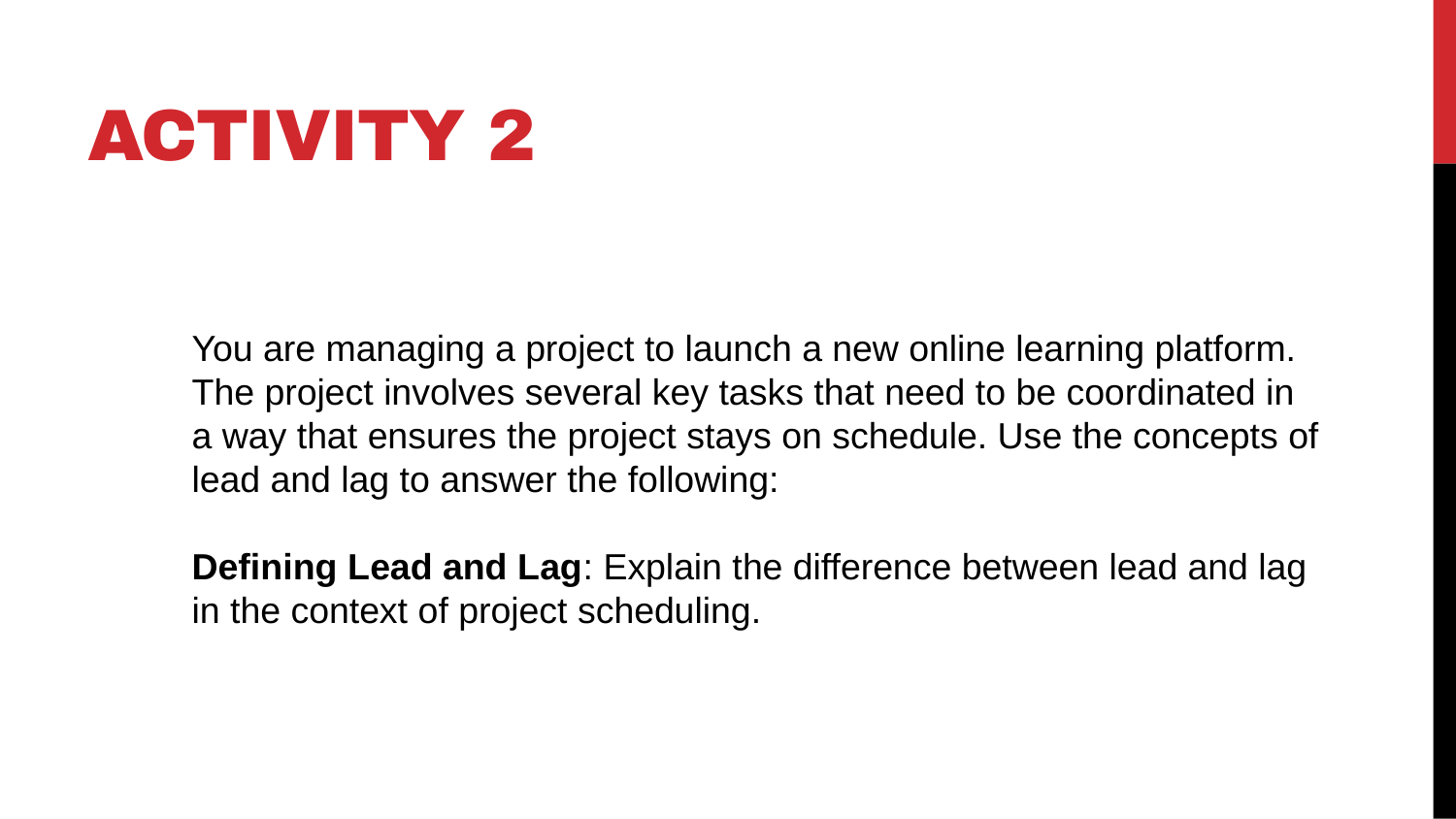

# Activity 2
You are managing a project to launch a new online learning platform. The project involves several key tasks that need to be coordinated in a way that ensures the project stays on schedule. Use the concepts of lead and lag to answer the following:

Defining Lead and Lag: Explain the difference between lead and lag in the context of project scheduling.